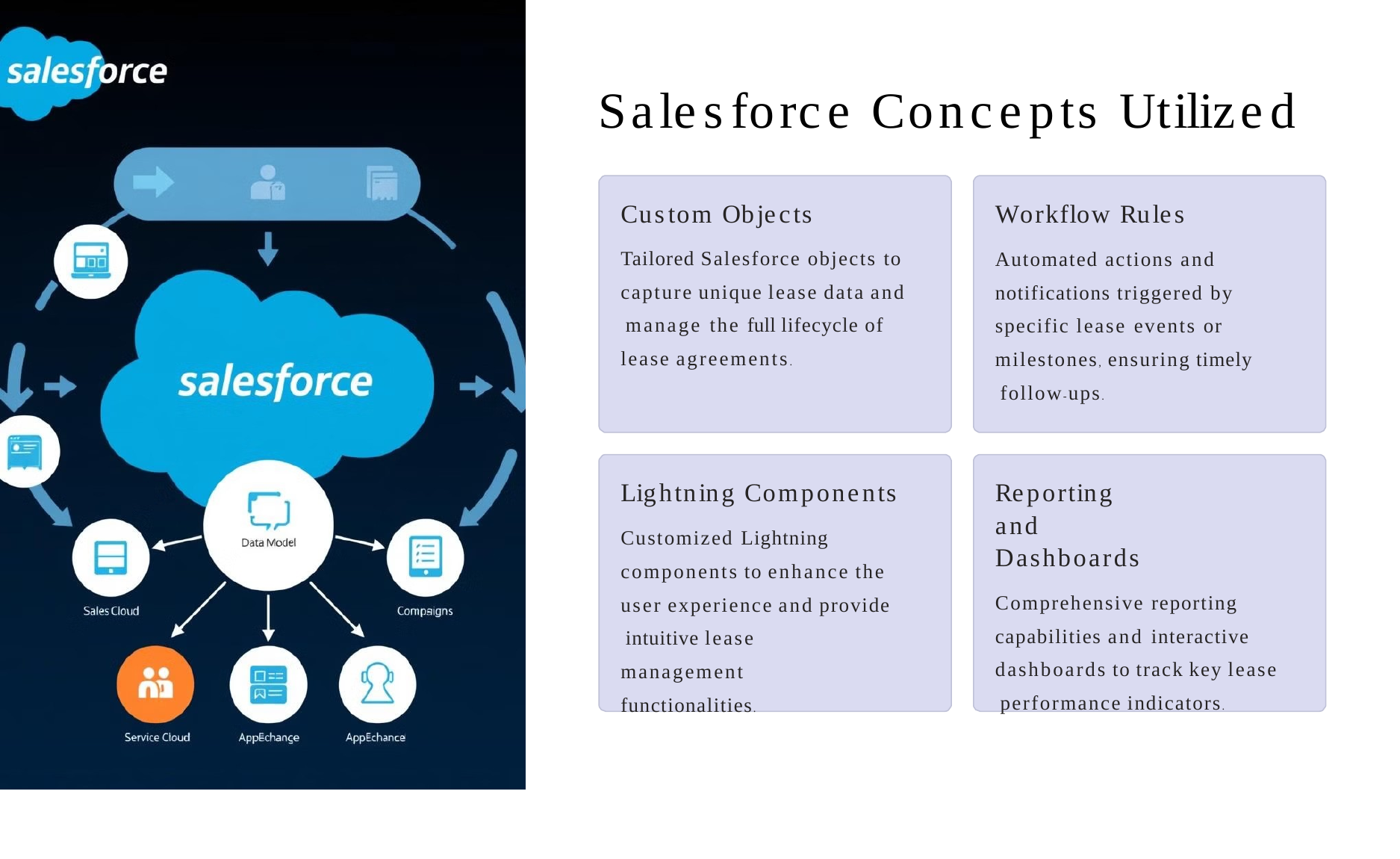

# Salesforce Concepts Utilized

Custom Objects
Workflow Rules
Tailored Salesforce objects to  capture unique lease data and  manage the full lifecycle of  lease agreements.
Automated actions and  notifications triggered by  specific lease events or  milestones, ensuring timely  follow-ups.

Reporting and  Dashboards
Comprehensive reporting  capabilities and interactive  dashboards to track key lease  performance indicators.
Lightning Components
Customized Lightning  components to enhance the  user experience and provide  intuitive lease management  functionalities.